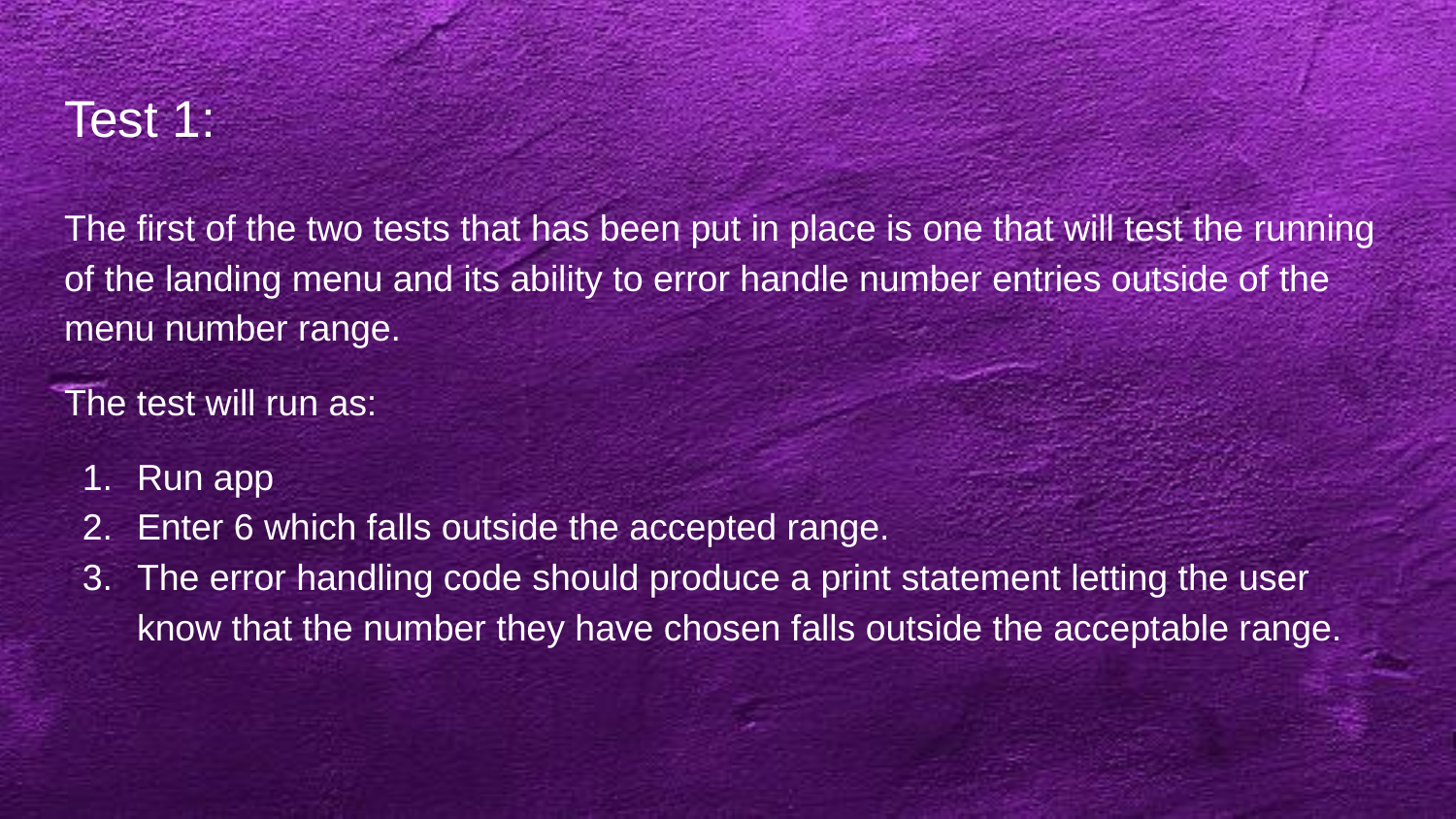

# Test 1:
The first of the two tests that has been put in place is one that will test the running of the landing menu and its ability to error handle number entries outside of the menu number range.
The test will run as:
Run app
Enter 6 which falls outside the accepted range.
The error handling code should produce a print statement letting the user know that the number they have chosen falls outside the acceptable range.